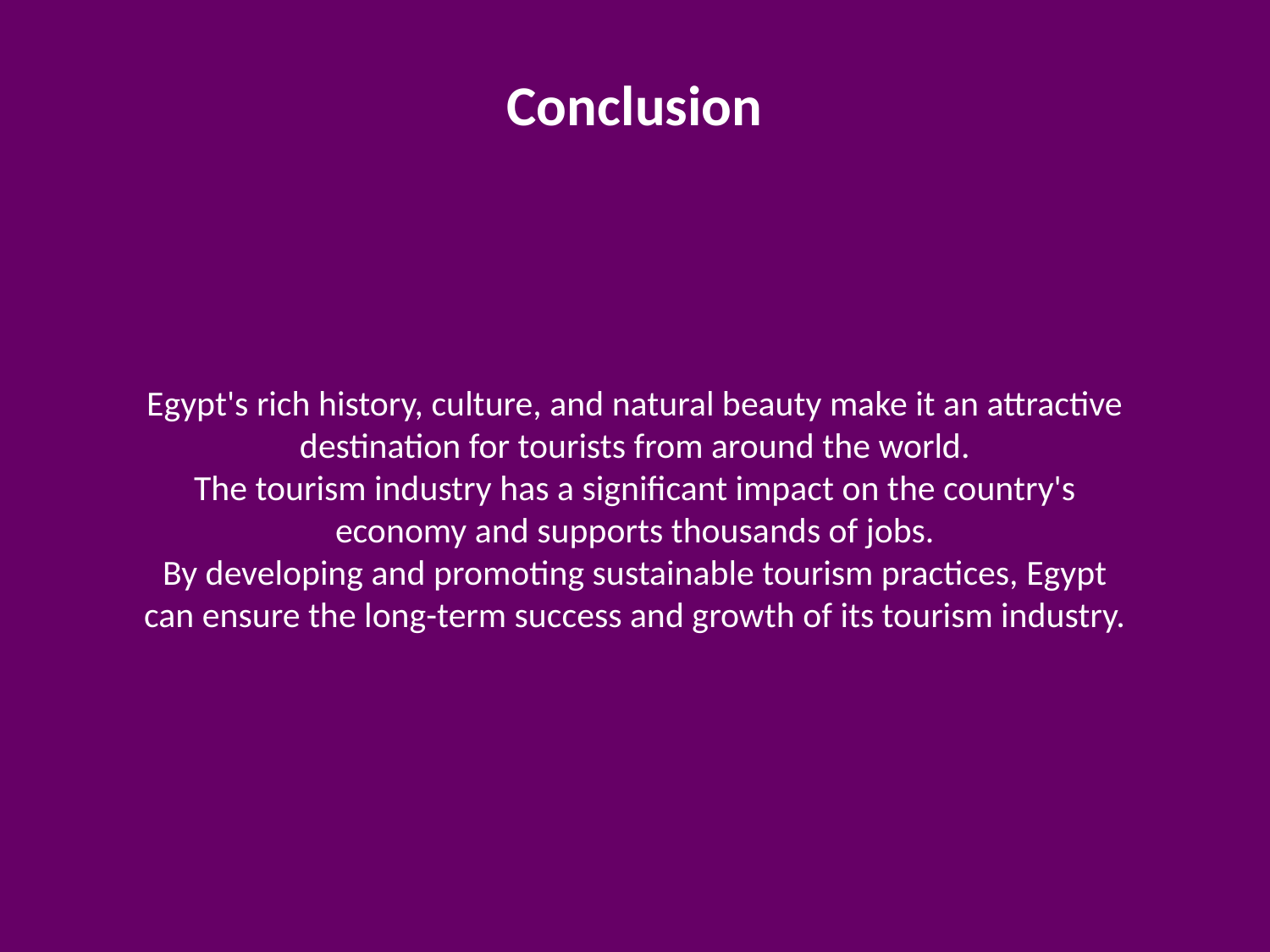

Conclusion
Egypt's rich history, culture, and natural beauty make it an attractive destination for tourists from around the world.
The tourism industry has a significant impact on the country's economy and supports thousands of jobs.
By developing and promoting sustainable tourism practices, Egypt can ensure the long-term success and growth of its tourism industry.